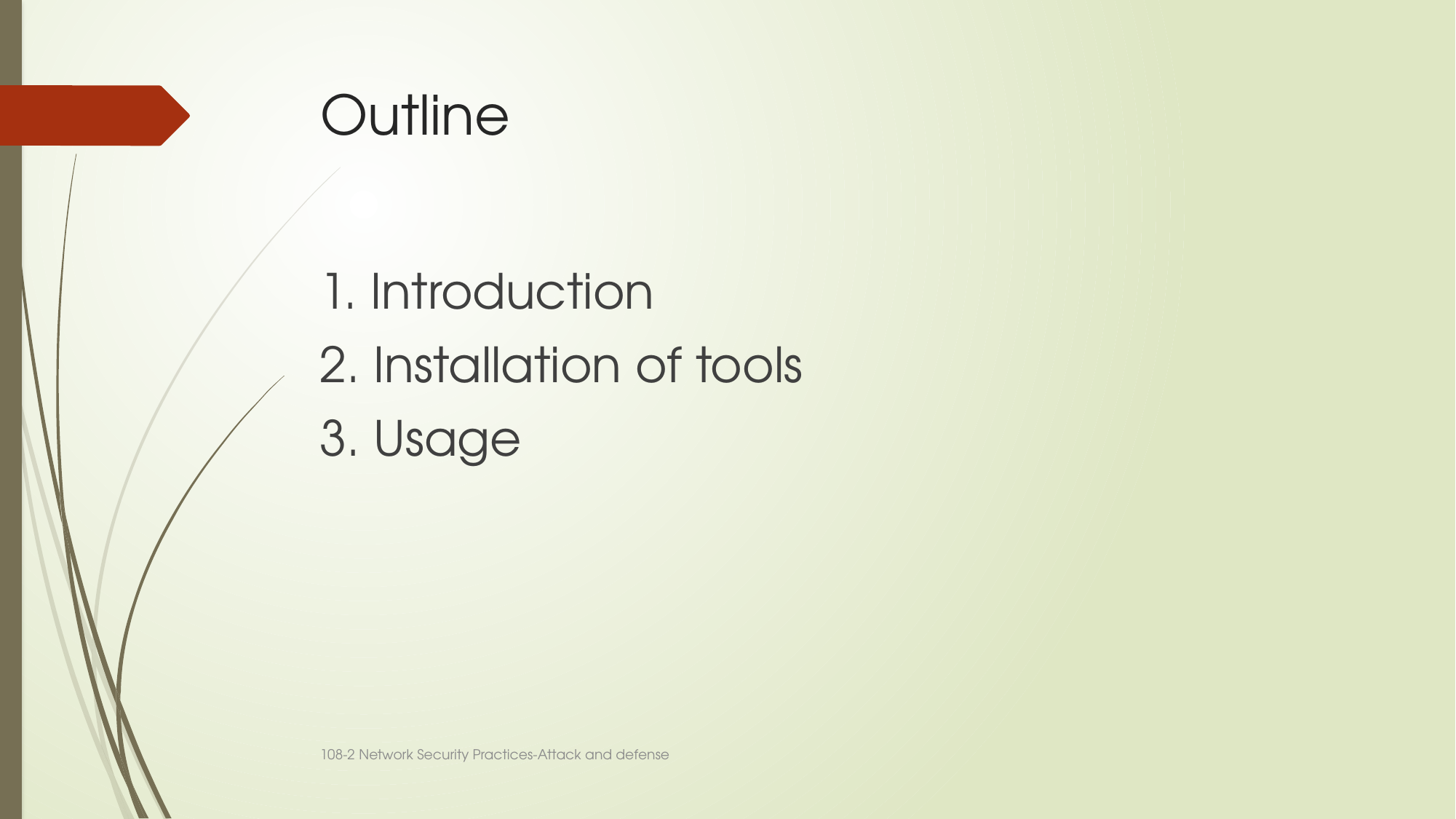

# Outline
1. Introduction
2. Installation of tools
3. Usage
108-2 Network Security Practices-Attack and defense